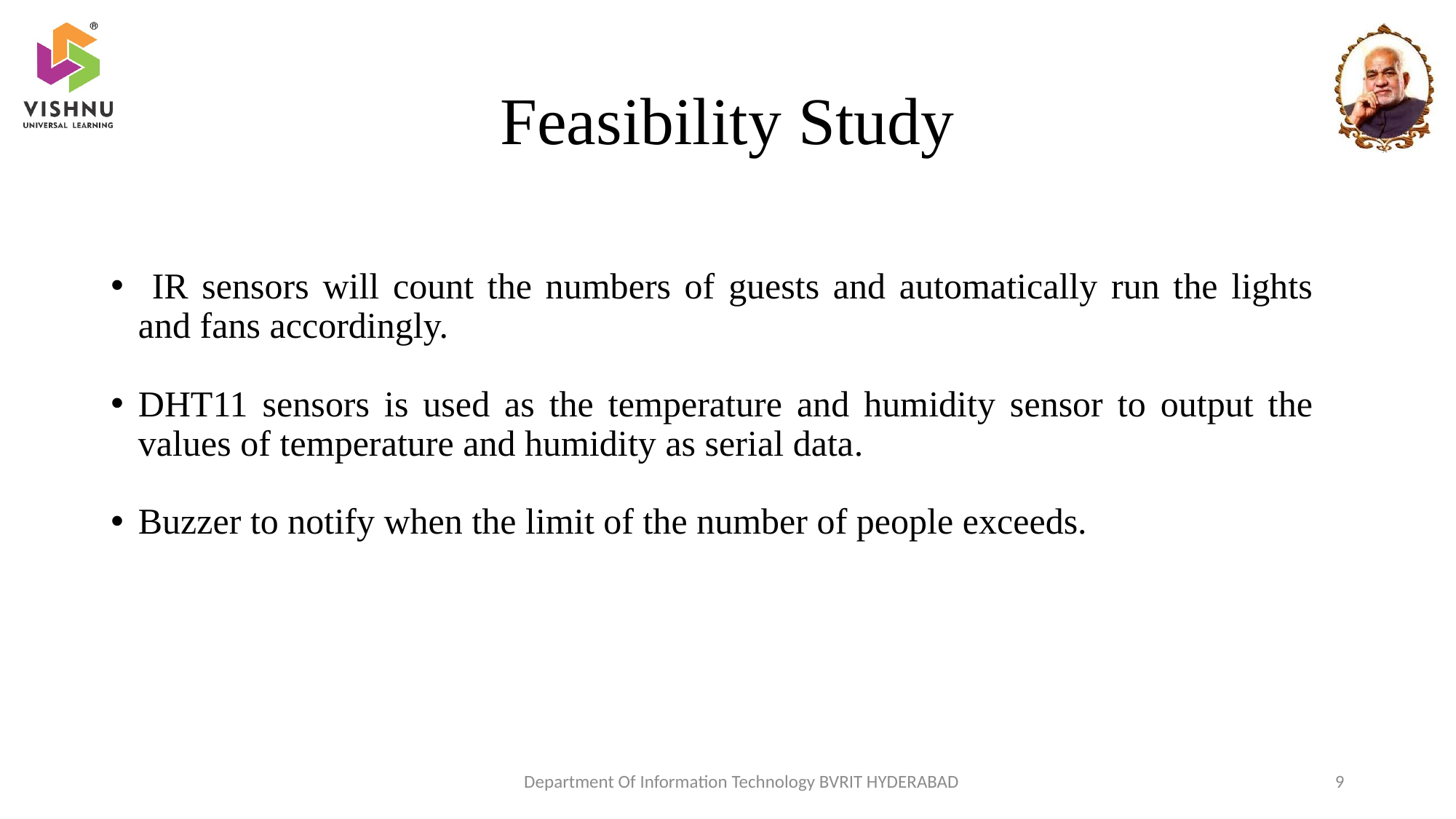

# Feasibility Study

 IR sensors will count the numbers of guests and automatically run the lights and fans accordingly.

DHT11 sensors is used as the temperature and humidity sensor to output the values of temperature and humidity as serial data.

Buzzer to notify when the limit of the number of people exceeds.

Department Of Information Technology BVRIT HYDERABAD
9